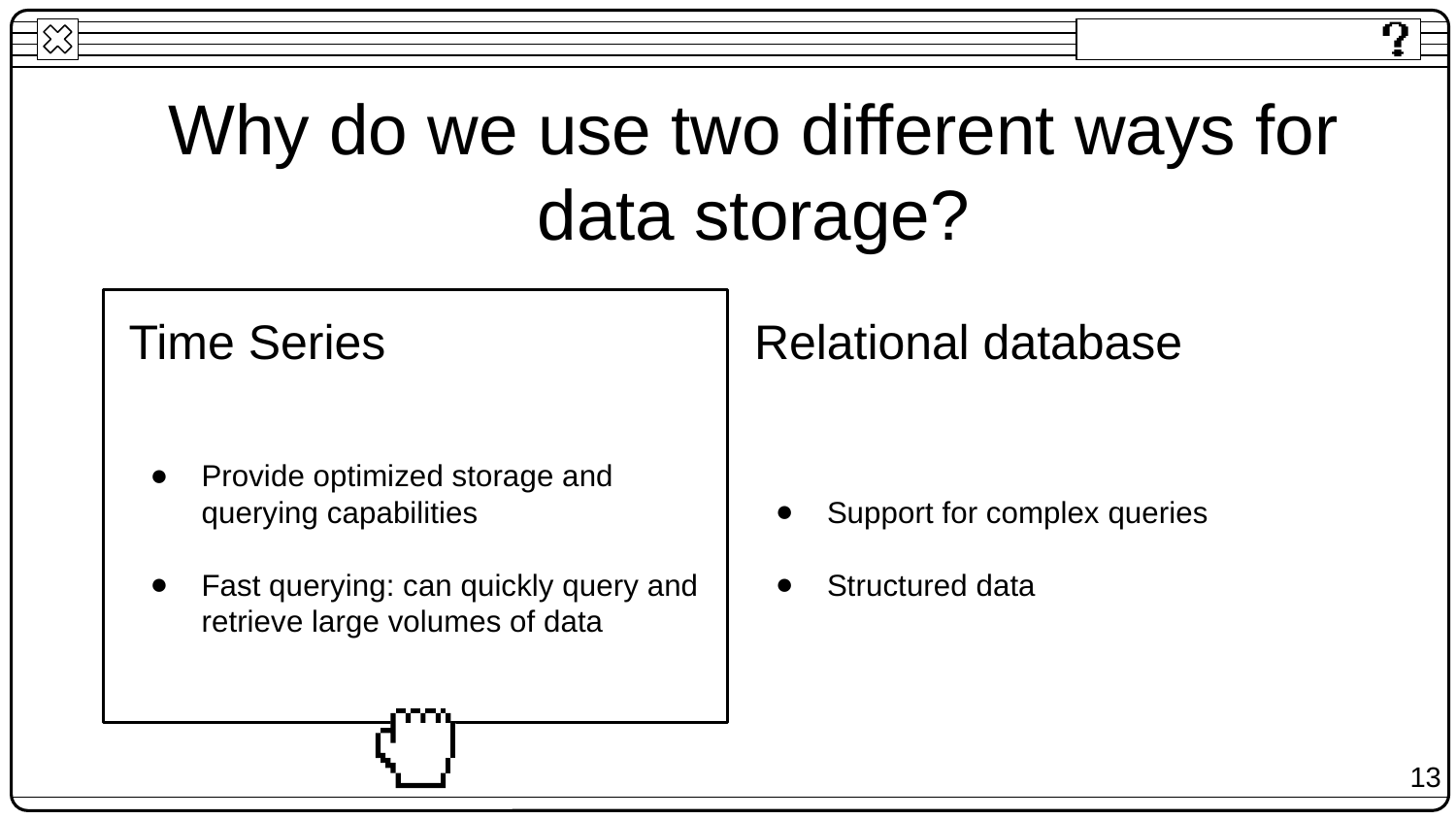

# Why do we use two different ways for data storage?

Time Series
Relational database
Provide optimized storage and querying capabilities

Fast querying: can quickly query and retrieve large volumes of data
Support for complex queries

Structured data

13